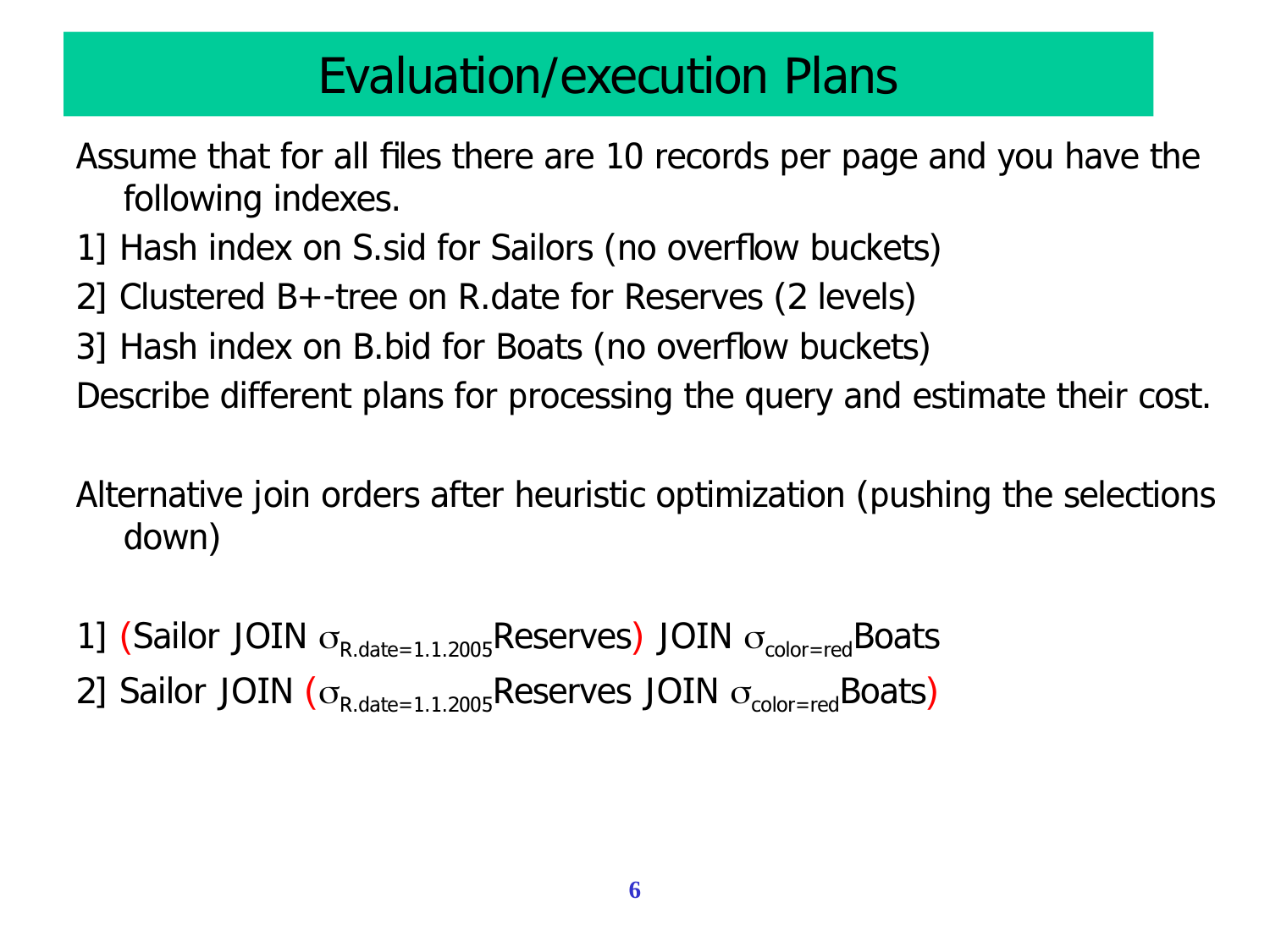

# Evaluation/execution Plans
Assume that for all files there are 10 records per page and you have the following indexes.
1] Hash index on S.sid for Sailors (no overflow buckets)
2] Clustered B+-tree on R.date for Reserves (2 levels)
3] Hash index on B.bid for Boats (no overflow buckets)
Describe different plans for processing the query and estimate their cost.

Alternative join orders after heuristic optimization (pushing the selections down)

1] (Sailor JOIN σR.date=1.1.2005Reserves) JOIN σcolor=redBoats
2] Sailor JOIN (σR.date=1.1.2005Reserves JOIN σcolor=redBoats)
6